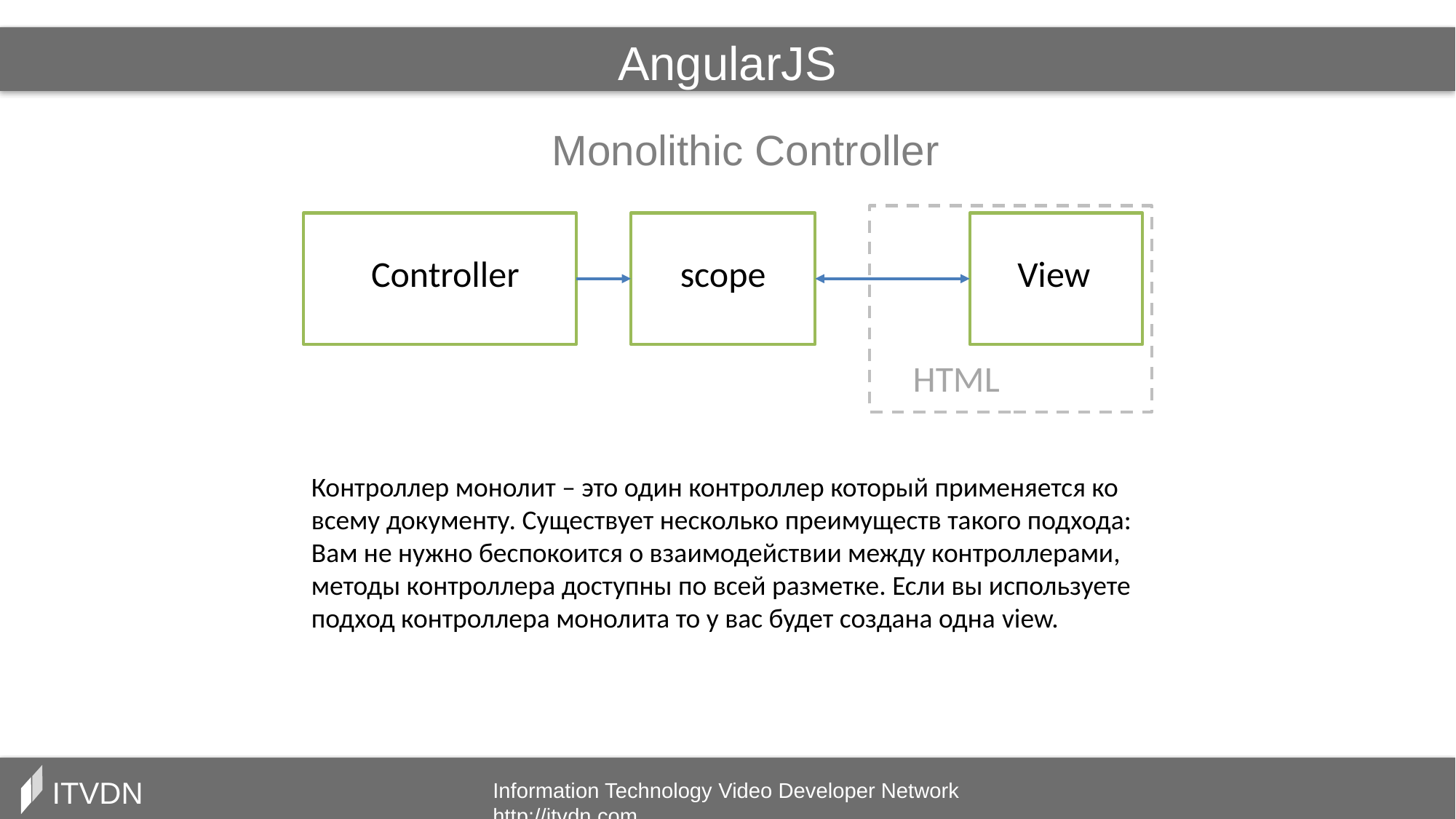

AngularJS
Monolithic Controller

Controller
scope
View
HTML
Контроллер монолит – это один контроллер который применяется ко всему документу. Существует несколько преимуществ такого подхода:
Вам не нужно беспокоится о взаимодействии между контроллерами,
методы контроллера доступны по всей разметке. Если вы используете подход контроллера монолита то у вас будет создана одна view.

ITVDN
Information Technology Video Developer Network                                                       http://itvdn.com